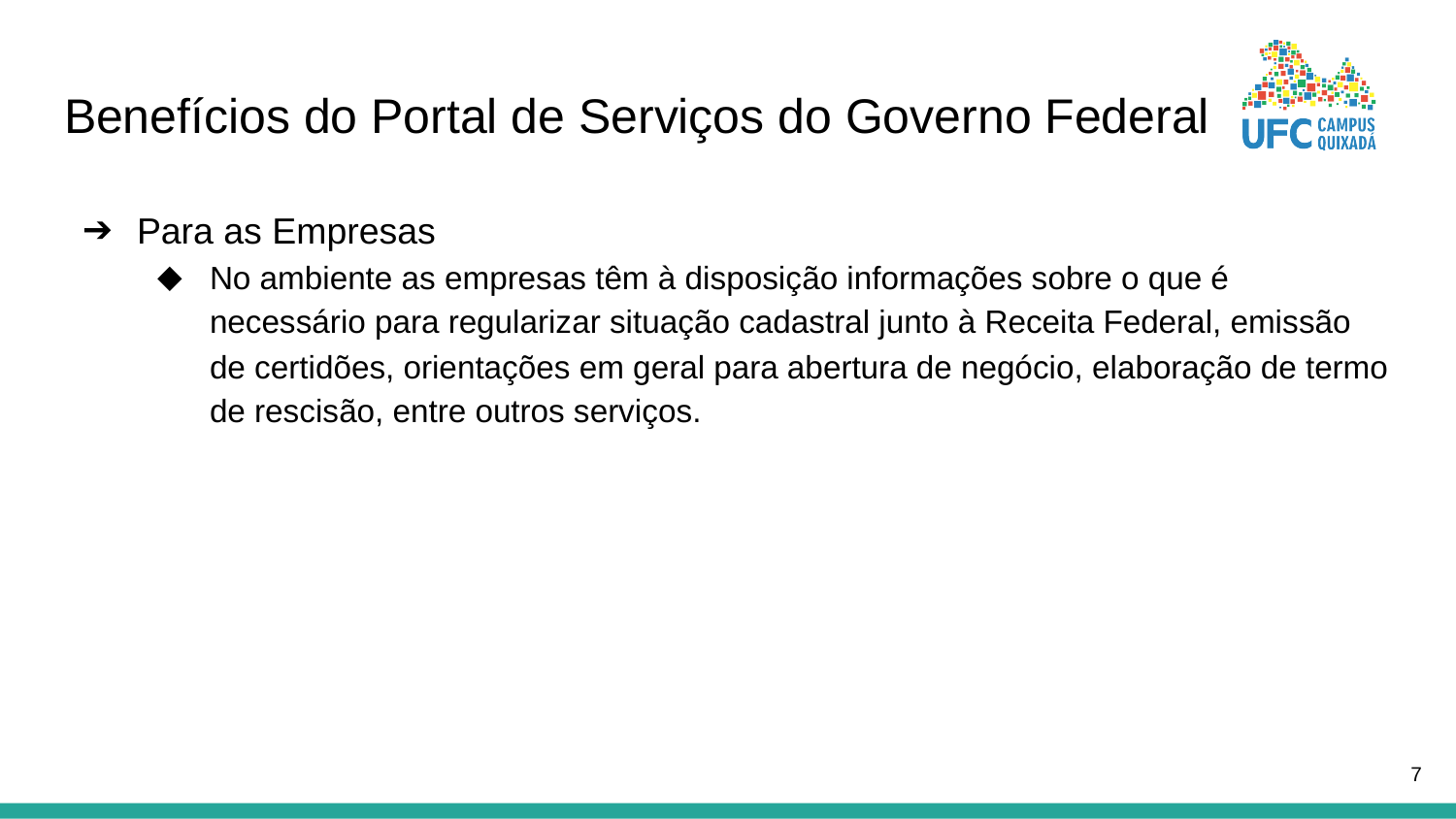

# Benefícios do Portal de Serviços do Governo Federal
Para as Empresas
No ambiente as empresas têm à disposição informações sobre o que é necessário para regularizar situação cadastral junto à Receita Federal, emissão de certidões, orientações em geral para abertura de negócio, elaboração de termo de rescisão, entre outros serviços.
7